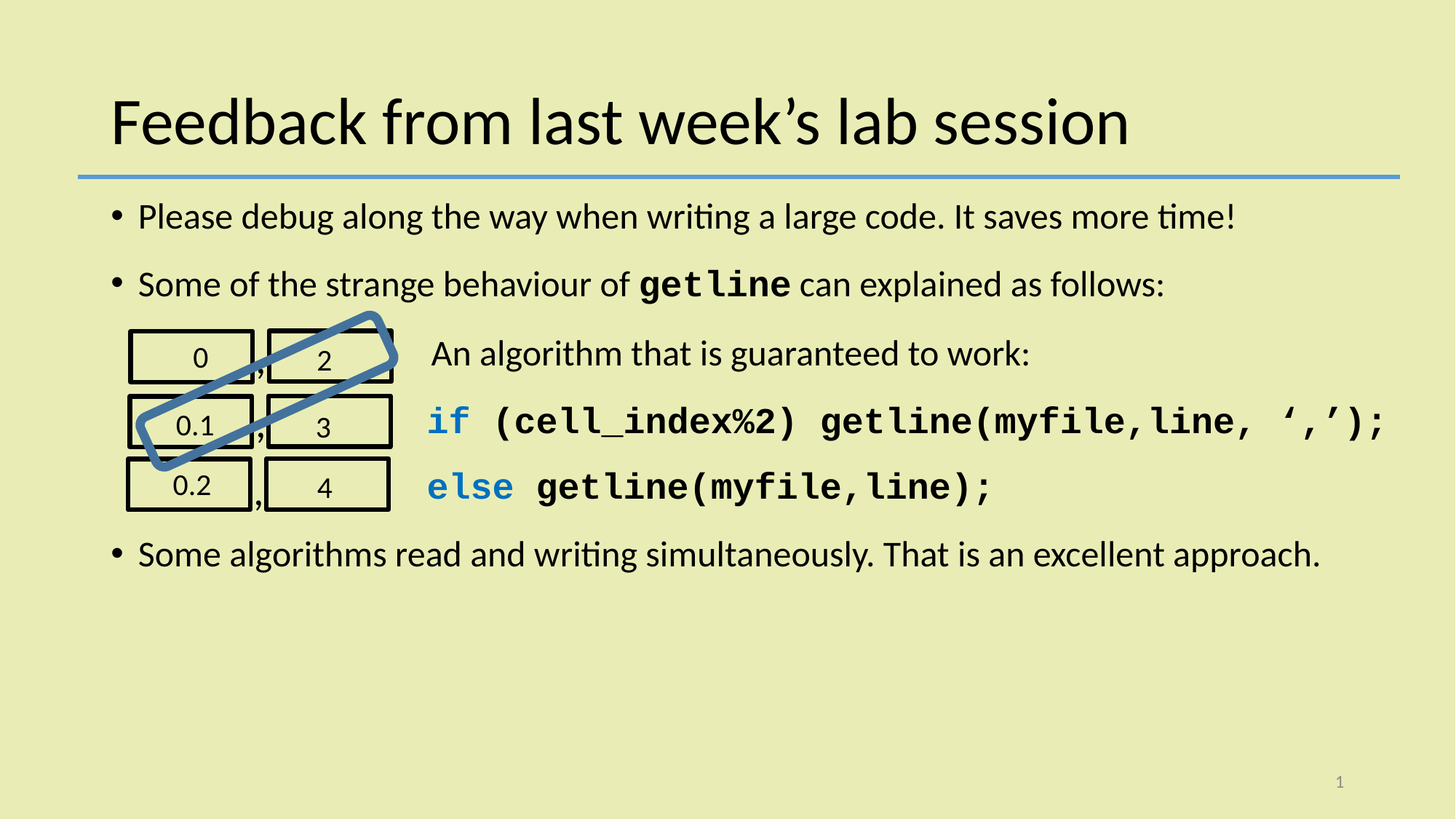

# Feedback from last week’s lab session
Please debug along the way when writing a large code. It saves more time!
Some of the strange behaviour of getline can explained as follows:

Some algorithms read and writing simultaneously. That is an excellent approach.

An algorithm that is guaranteed to work:
,

0
2
if (cell_index%2) getline(myfile,line, ‘,’);
else getline(myfile,line);
,

0.1
3
,

0.2
4
1